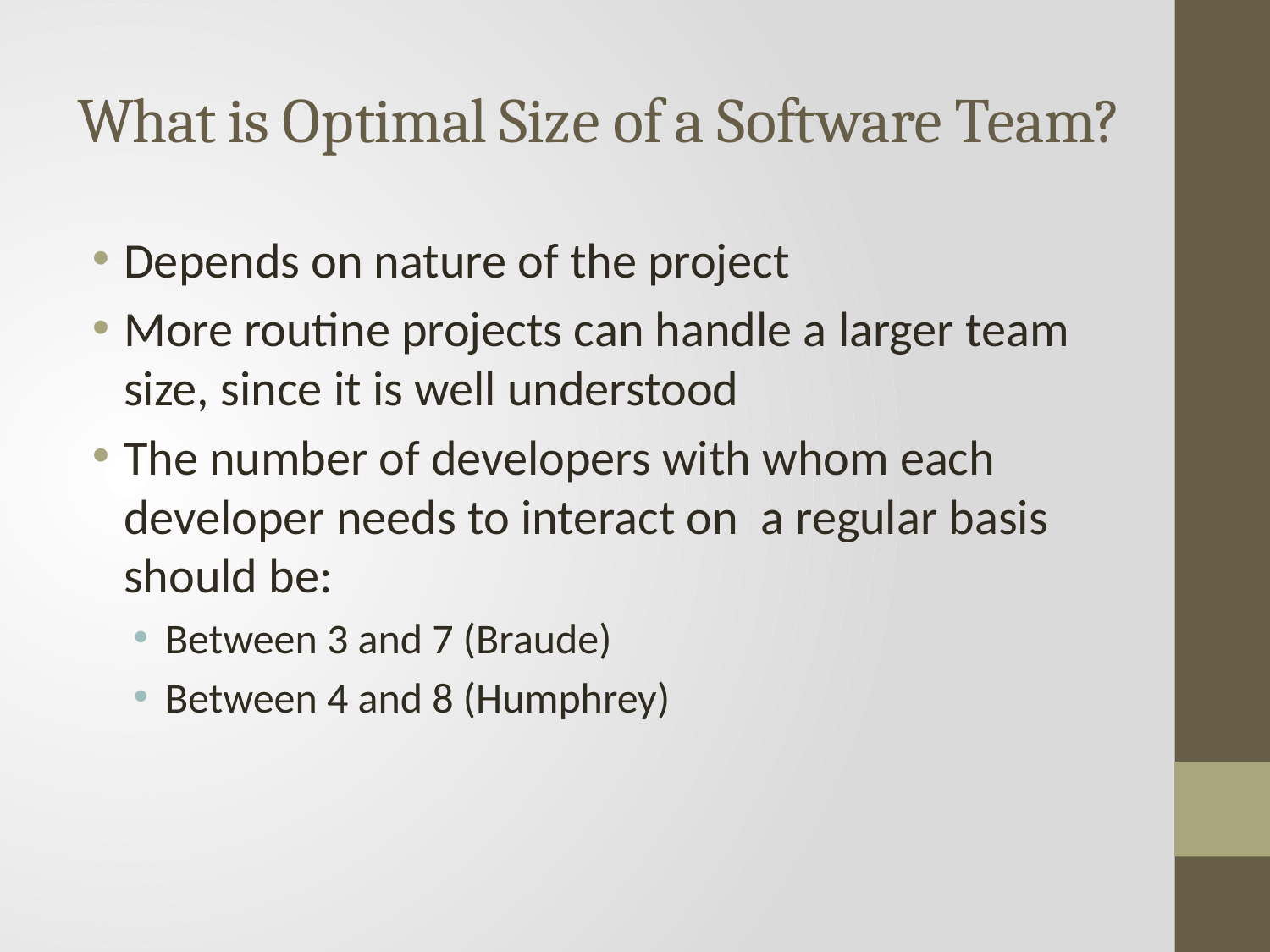

# What is Optimal Size of a Software Team?
Depends on nature of the project
More routine projects can handle a larger team size, since it is well understood
The number of developers with whom each developer needs to interact on  a regular basis should be:
Between 3 and 7 (Braude)
Between 4 and 8 (Humphrey)